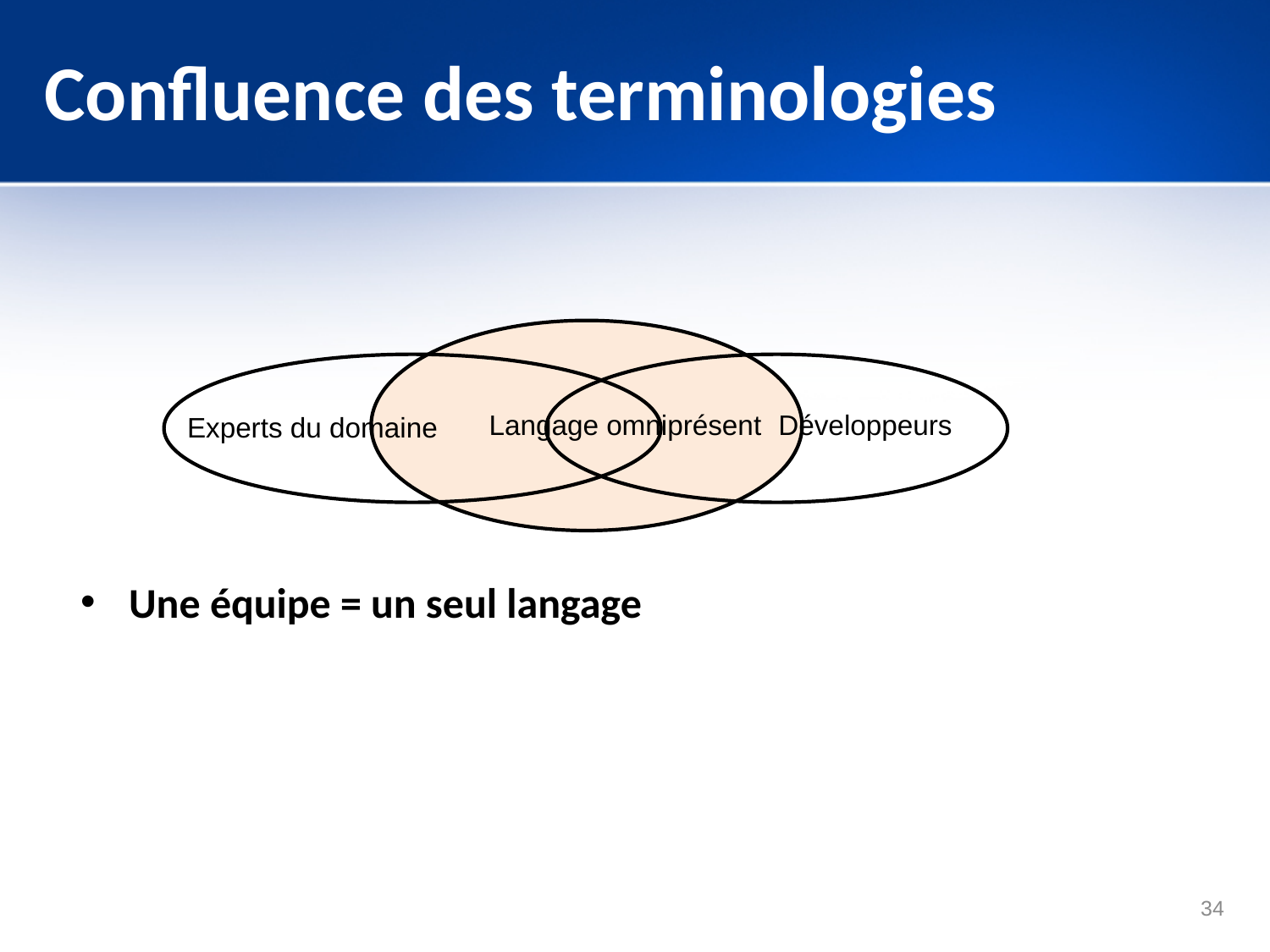

# Confluence des terminologies

Langage omniprésent
Développeurs
Experts du domaine
Une équipe = un seul langage

34